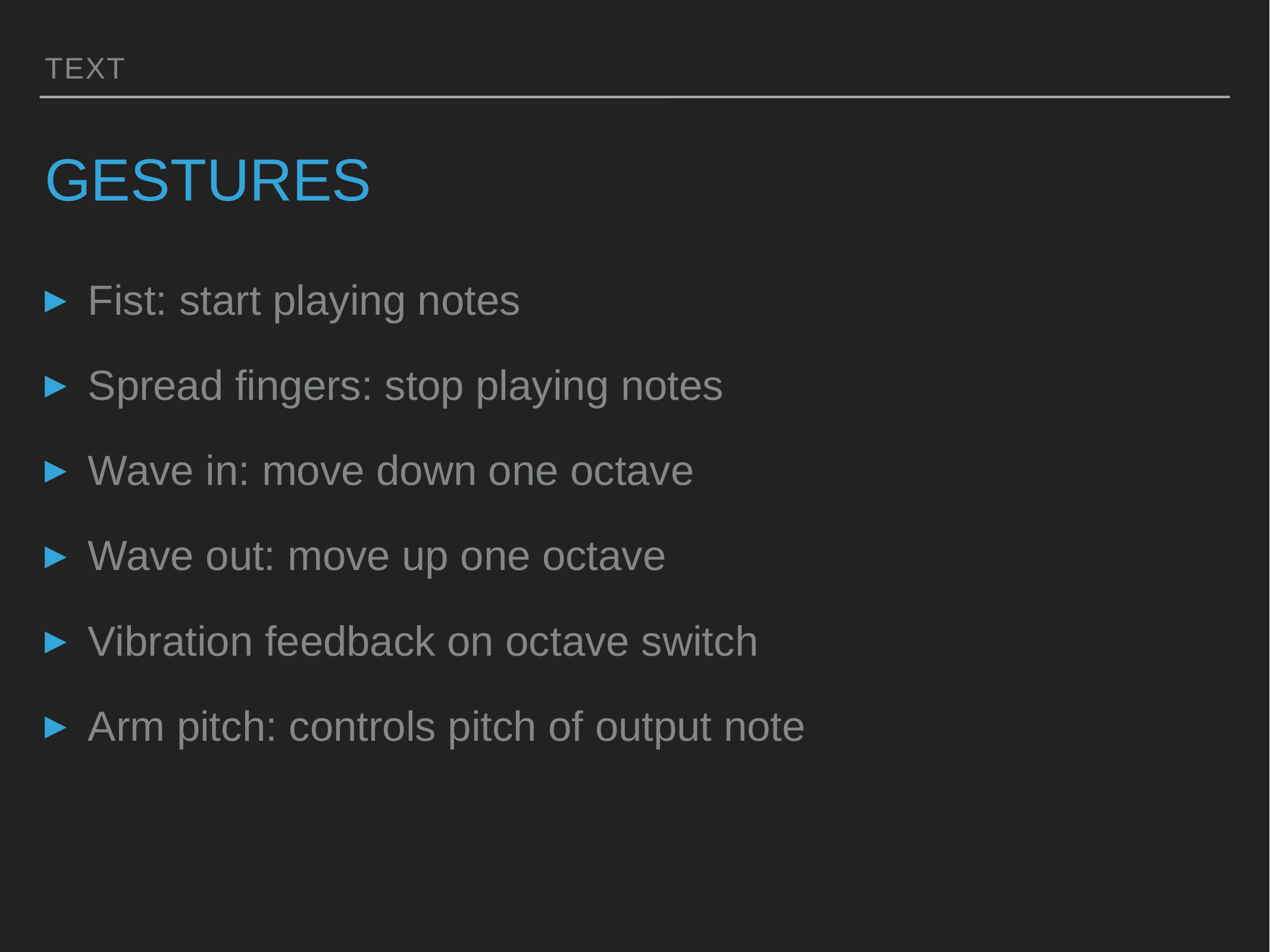

Text
# Gestures
Fist: start playing notes
Spread fingers: stop playing notes
Wave in: move down one octave
Wave out: move up one octave
Vibration feedback on octave switch
Arm pitch: controls pitch of output note